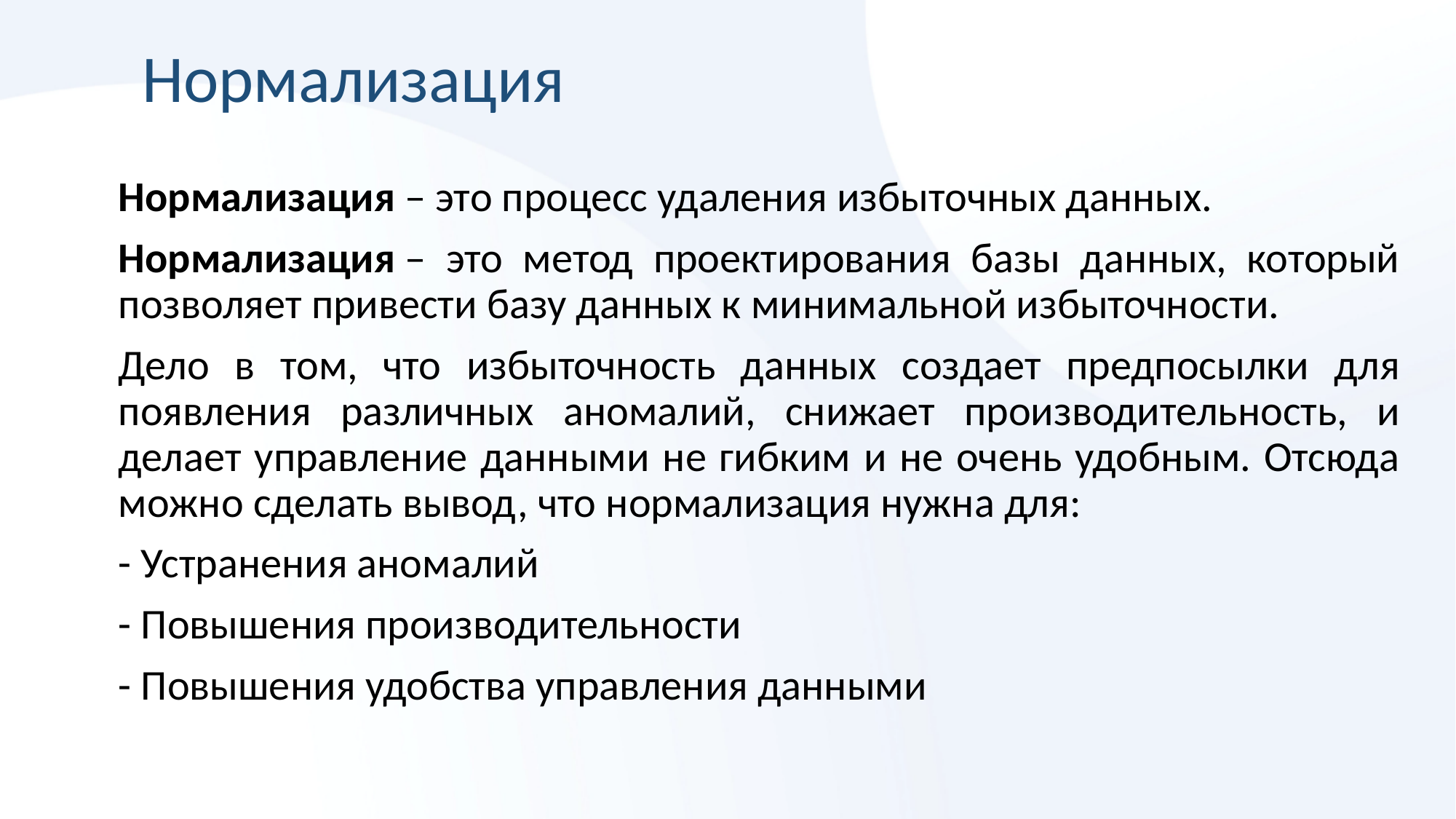

# Нормализация
Нормализация – это процесс удаления избыточных данных.
Нормализация – это метод проектирования базы данных, который позволяет привести базу данных к минимальной избыточности.
Дело в том, что избыточность данных создает предпосылки для появления различных аномалий, снижает производительность, и делает управление данными не гибким и не очень удобным. Отсюда можно сделать вывод, что нормализация нужна для:
- Устранения аномалий
- Повышения производительности
- Повышения удобства управления данными